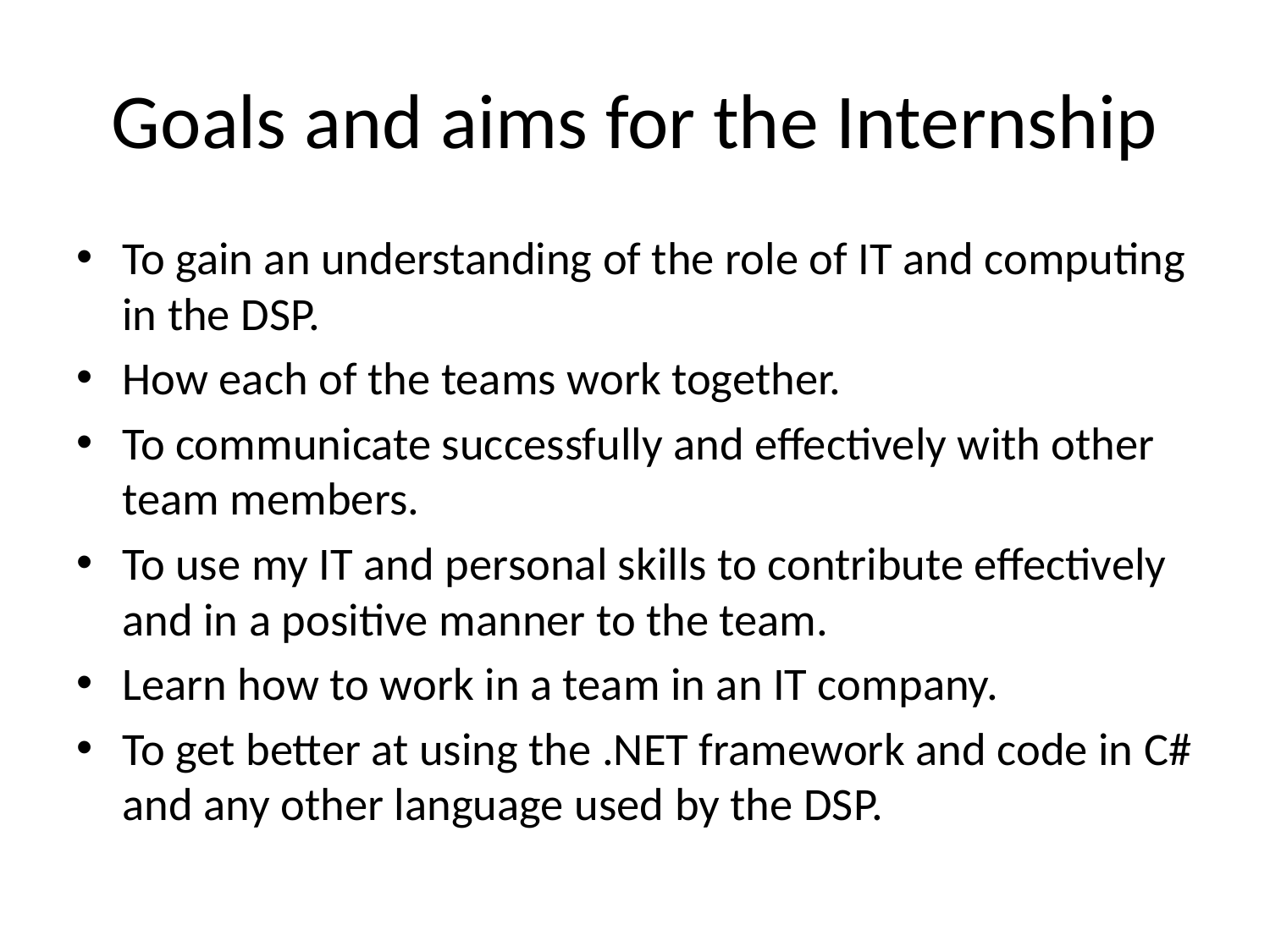

# Goals and aims for the Internship
To gain an understanding of the role of IT and computing in the DSP.
How each of the teams work together.
To communicate successfully and effectively with other team members.
To use my IT and personal skills to contribute effectively and in a positive manner to the team.
Learn how to work in a team in an IT company.
To get better at using the .NET framework and code in C# and any other language used by the DSP.